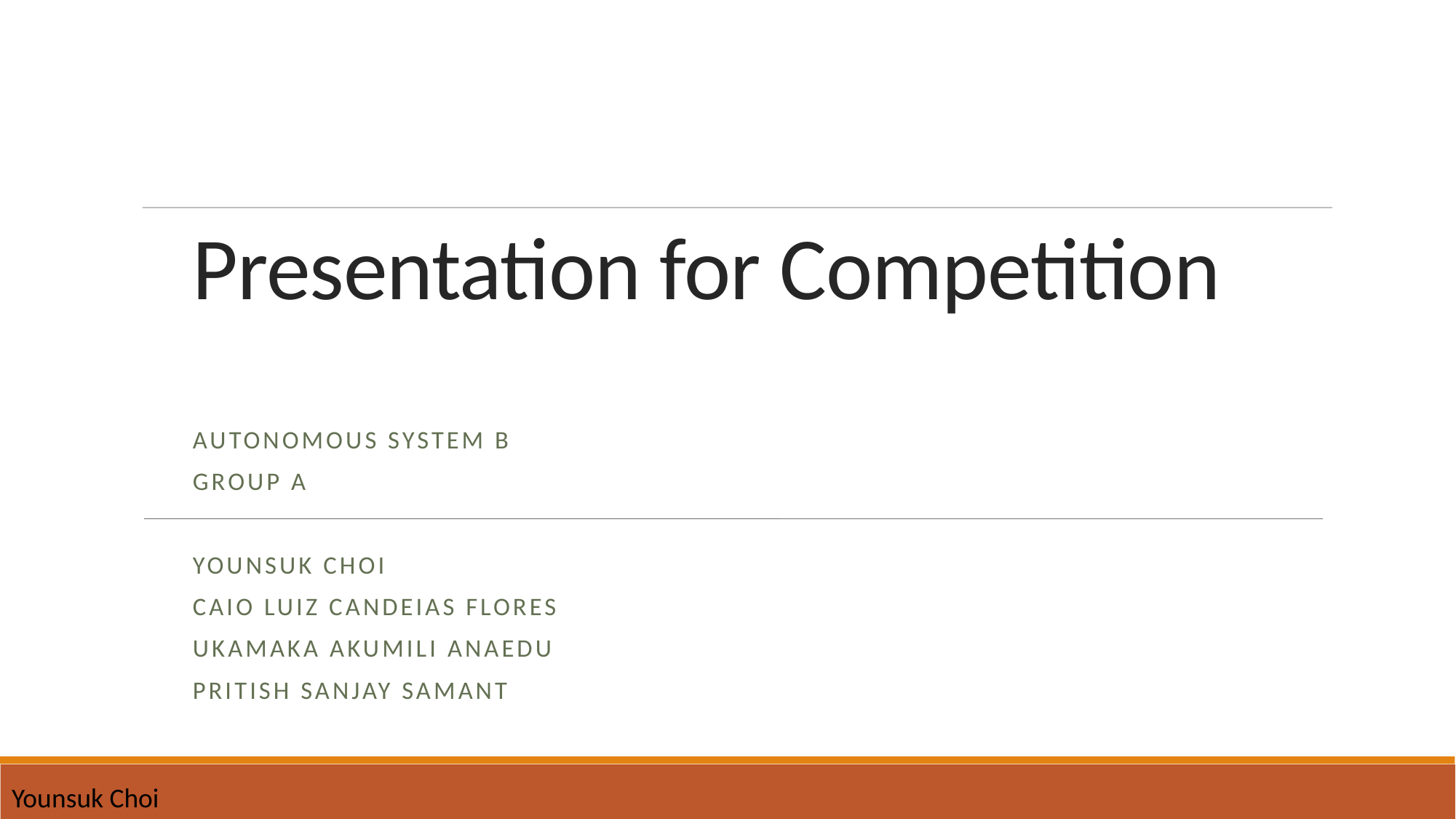

Presentation for Competition
Autonomous System B
Group A

Younsuk Choi
Caio Luiz Candeias Flores
Ukamaka Akumili Anaedu
Pritish Sanjay Samant

Younsuk Choi